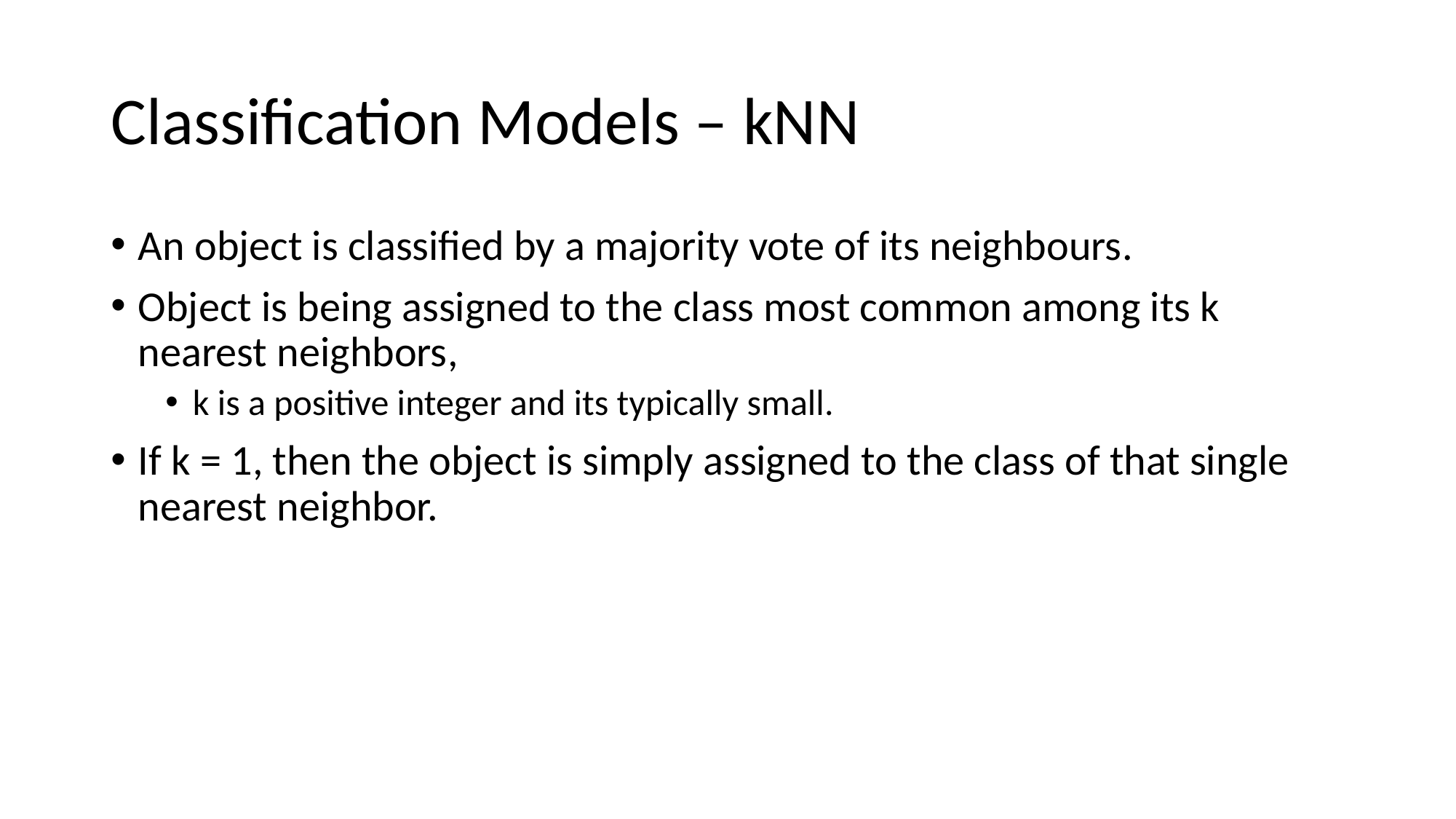

# Classification Models – kNN
An object is classified by a majority vote of its neighbours.
Object is being assigned to the class most common among its k nearest neighbors,
k is a positive integer and its typically small.
If k = 1, then the object is simply assigned to the class of that single nearest neighbor.